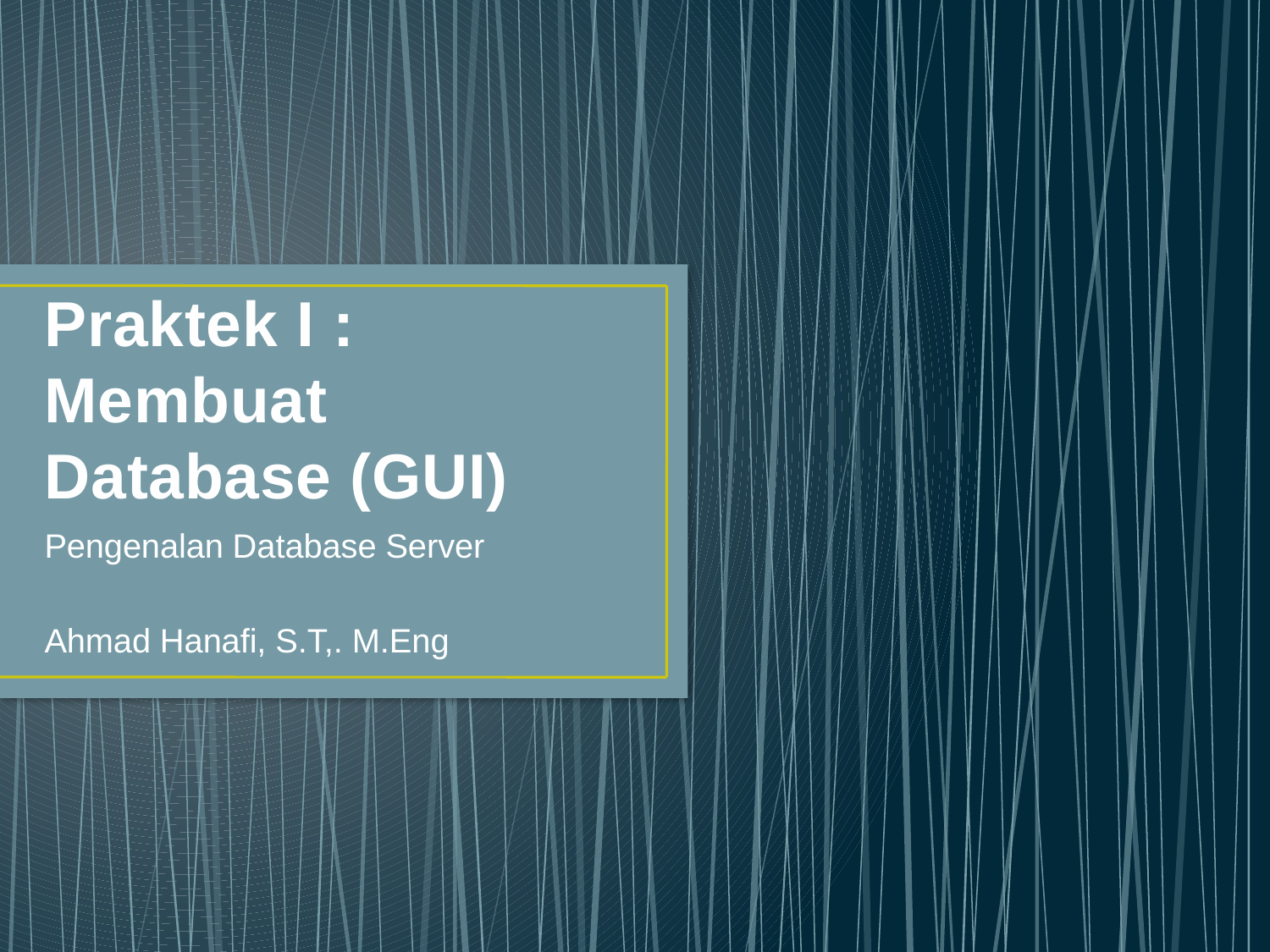

# Praktek I : Membuat Database (GUI)
Pengenalan Database Server

Ahmad Hanafi, S.T,. M.Eng